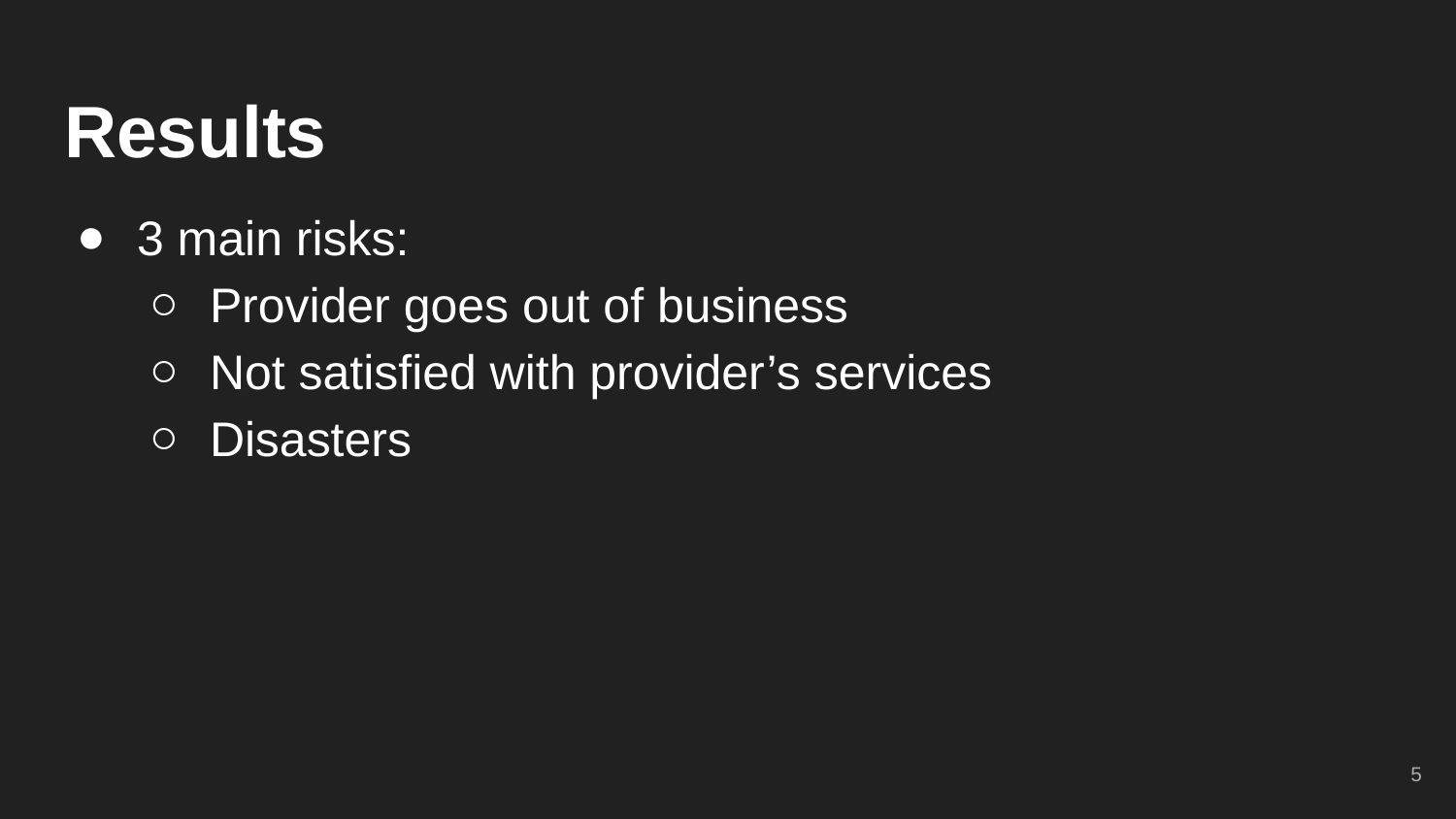

# Results
3 main risks:
Provider goes out of business
Not satisfied with provider’s services
Disasters

5